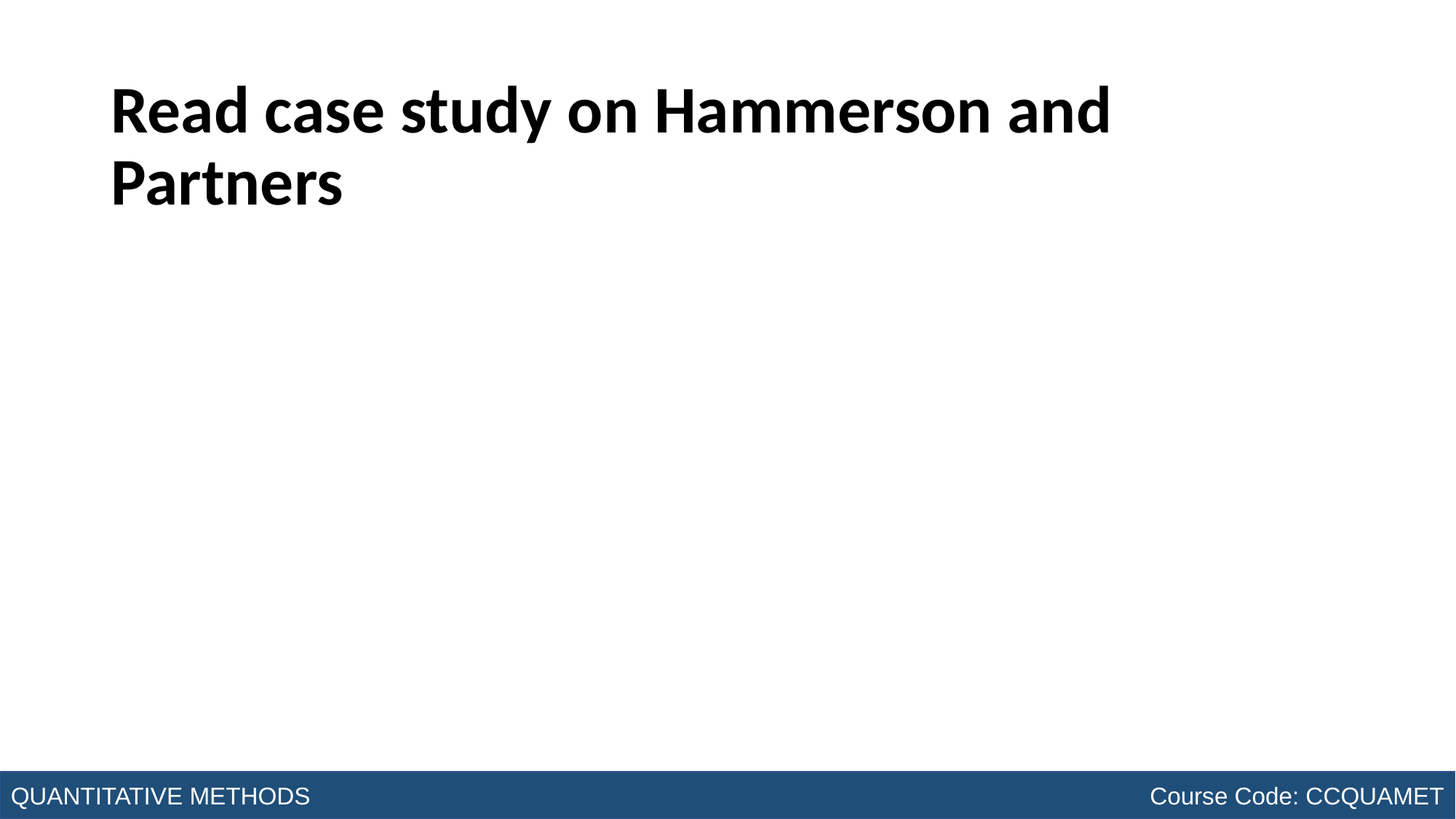

# Read case study on Hammerson and Partners

Joseph Marvin R. Imperial
QUANTITATIVE METHODS
NU College of Computing and Information Technologies
Course Code: CCQUAMET